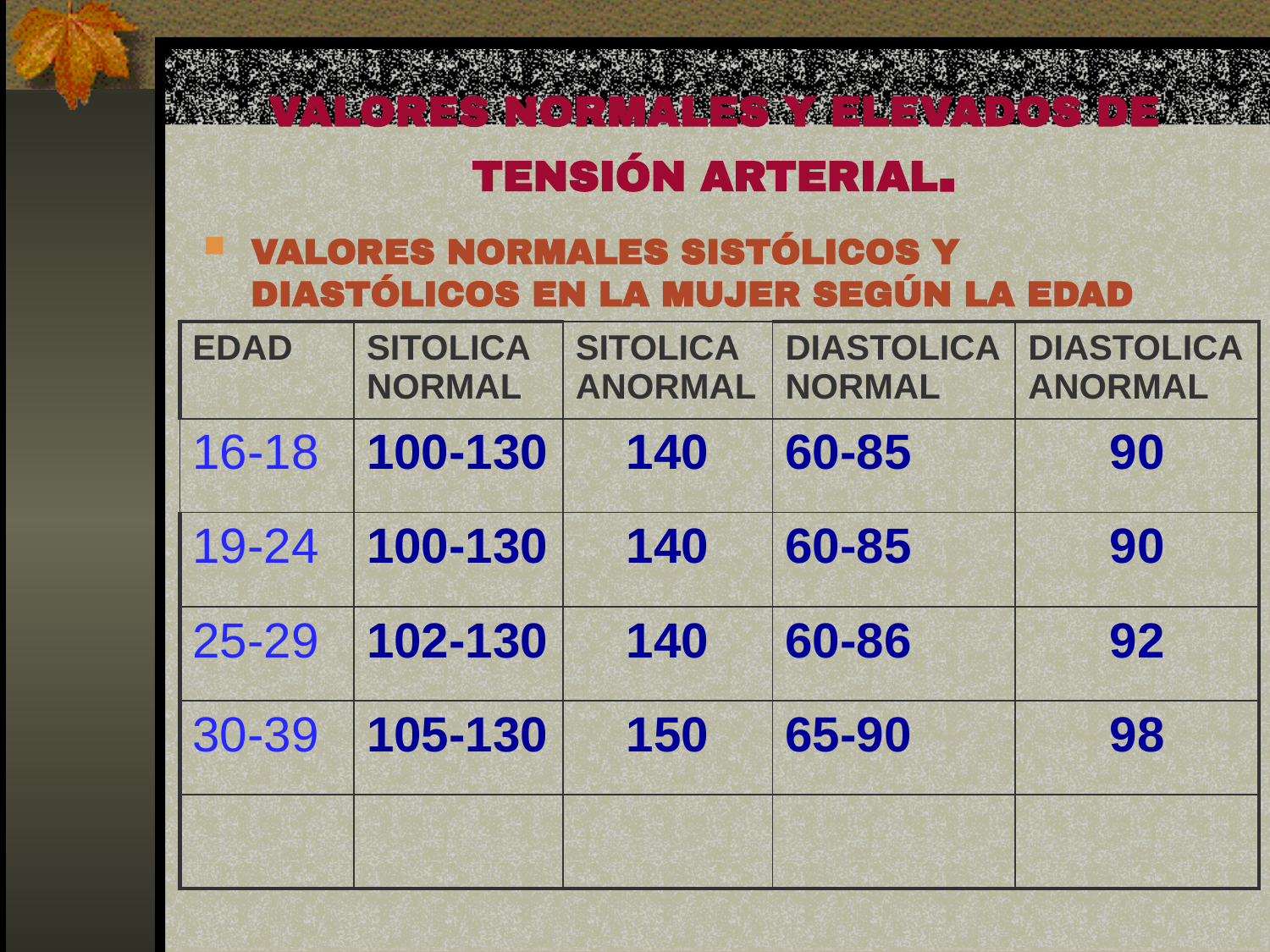

# VALORES NORMALES Y ELEVADOS DE TENSIÓN ARTERIAL.
VALORES NORMALES SISTÓLICOS Y DIASTÓLICOS EN LA MUJER SEGÚN LA EDAD
| EDAD | SITOLICA NORMAL | SITOLICA ANORMAL | DIASTOLICA NORMAL | DIASTOLICA ANORMAL |
| --- | --- | --- | --- | --- |
| 16-18 | 100-130 | 140 | 60-85 | 90 |
| 19-24 | 100-130 | 140 | 60-85 | 90 |
| 25-29 | 102-130 | 140 | 60-86 | 92 |
| 30-39 | 105-130 | 150 | 65-90 | 98 |
|  |  |  |  |  |